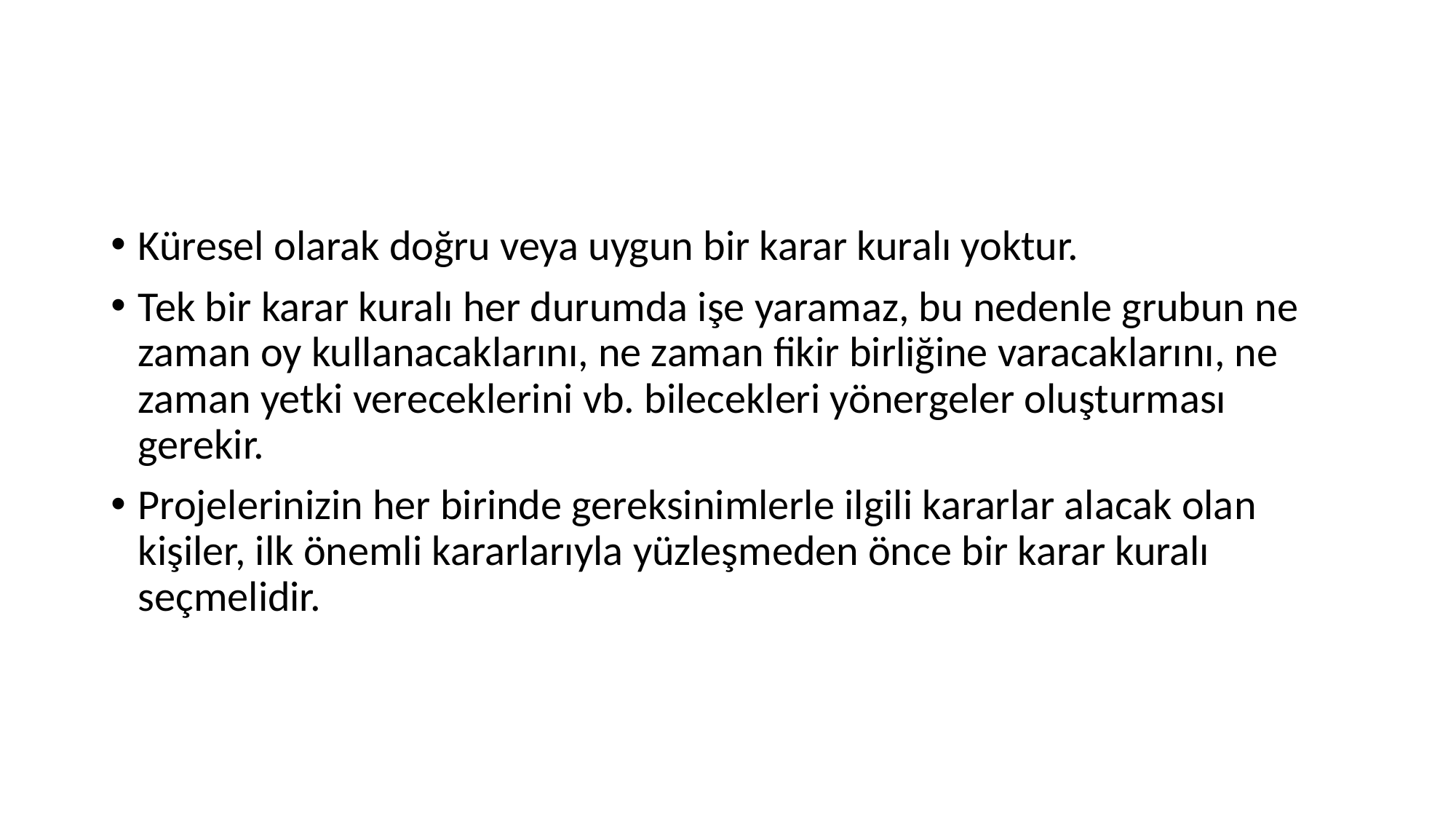

#
Küresel olarak doğru veya uygun bir karar kuralı yoktur.
Tek bir karar kuralı her durumda işe yaramaz, bu nedenle grubun ne zaman oy kullanacaklarını, ne zaman fikir birliğine varacaklarını, ne zaman yetki vereceklerini vb. bilecekleri yönergeler oluşturması gerekir.
Projelerinizin her birinde gereksinimlerle ilgili kararlar alacak olan kişiler, ilk önemli kararlarıyla yüzleşmeden önce bir karar kuralı seçmelidir.